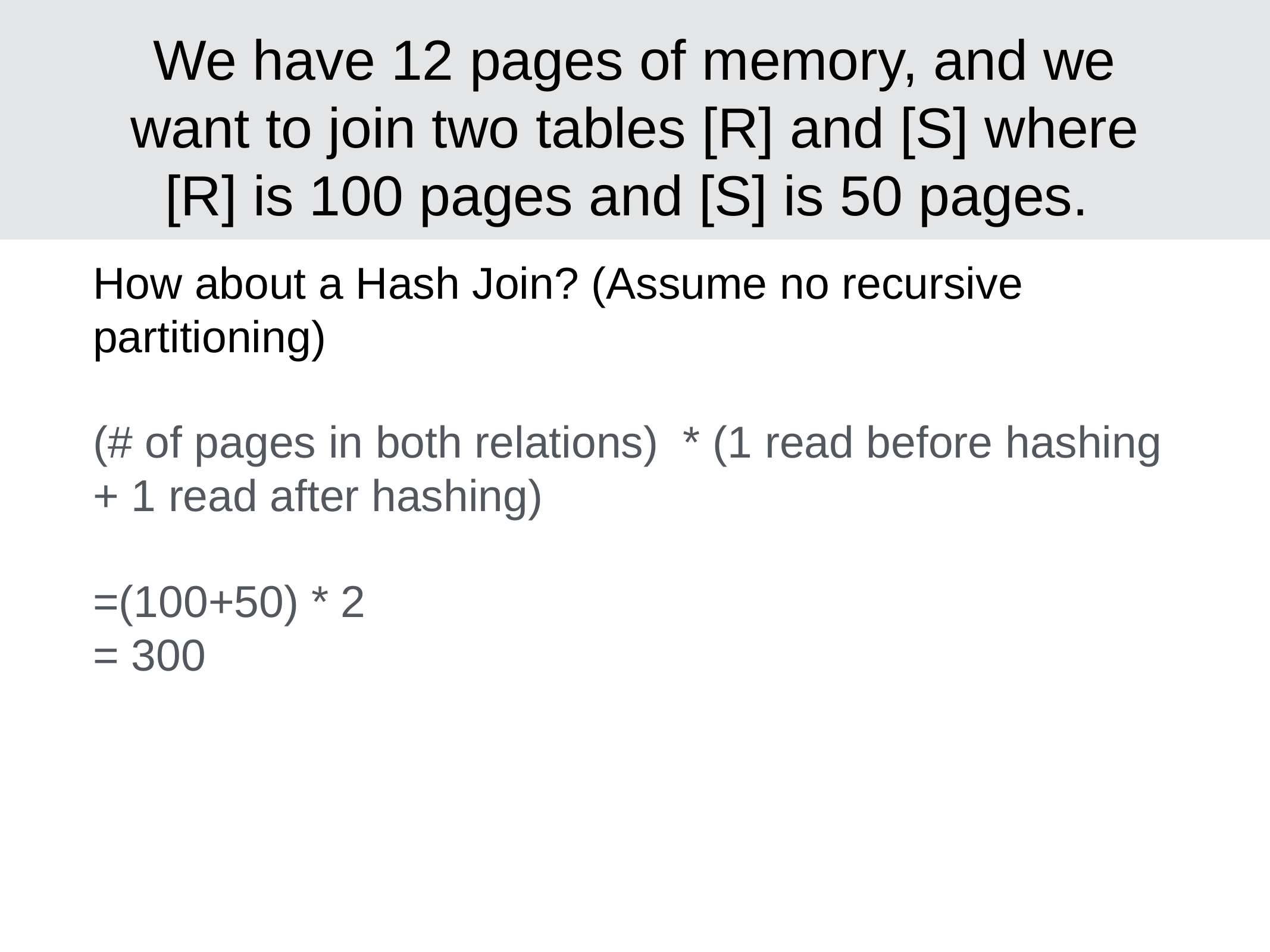

# We have 12 pages of memory, and we want to join two tables [R] and [S] where [R] is 100 pages and [S] is 50 pages.
How about a Hash Join? (Assume no recursive partitioning)
(# of pages in both relations)  * (1 read before hashing + 1 read after hashing)
=(100+50) * 2
= 300